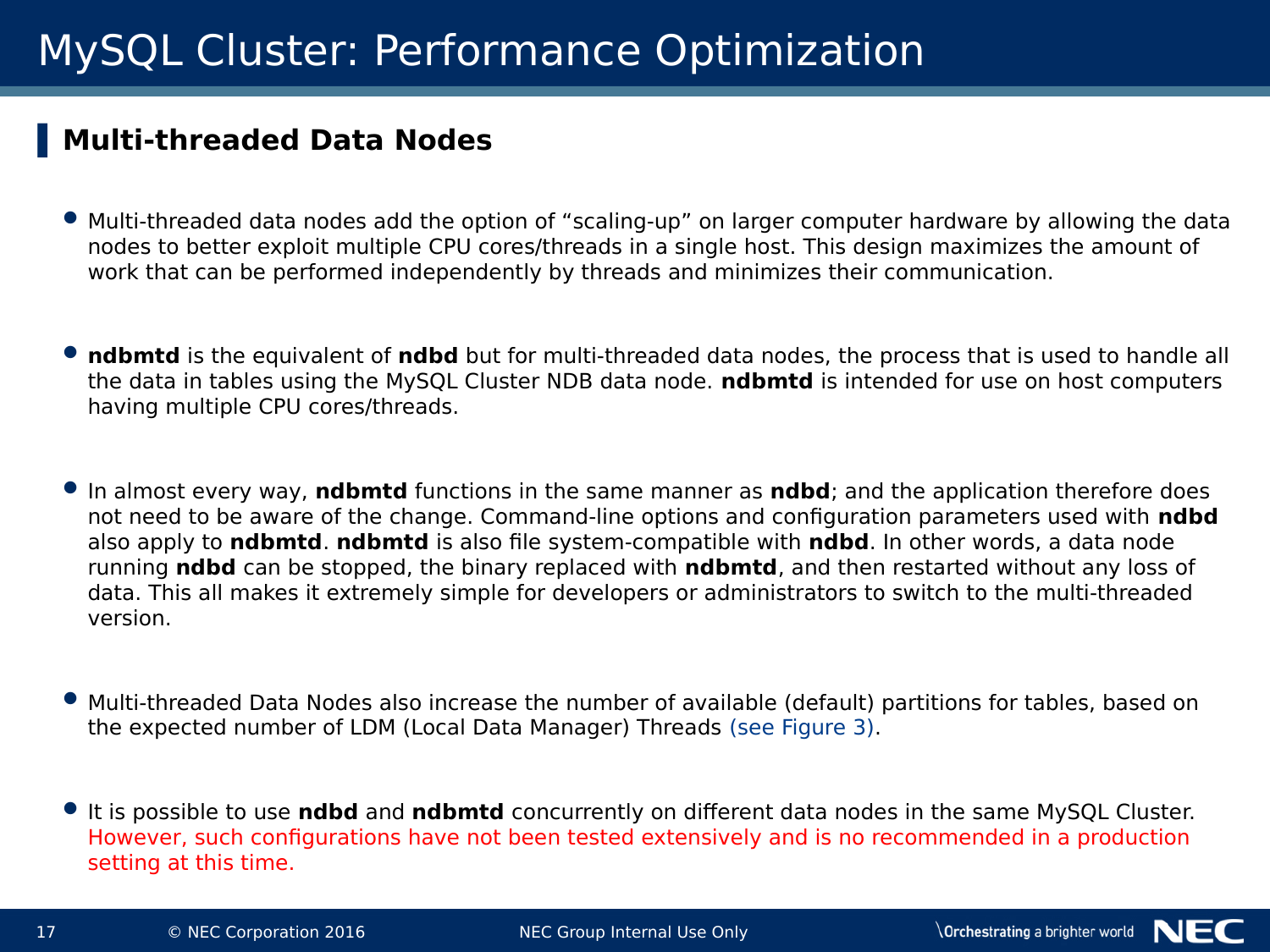

# MySQL Cluster: Performance Optimization
Multi-threaded Data Nodes

Multi-threaded data nodes add the option of “scaling-up” on larger computer hardware by allowing the data nodes to better exploit multiple CPU cores/threads in a single host. This design maximizes the amount of work that can be performed independently by threads and minimizes their communication.

ndbmtd is the equivalent of ndbd but for multi-threaded data nodes, the process that is used to handle all the data in tables using the MySQL Cluster NDB data node. ndbmtd is intended for use on host computers having multiple CPU cores/threads.

In almost every way, ndbmtd functions in the same manner as ndbd; and the application therefore does not need to be aware of the change. Command-line options and configuration parameters used with ndbd also apply to ndbmtd. ndbmtd is also file system-compatible with ndbd. In other words, a data node running ndbd can be stopped, the binary replaced with ndbmtd, and then restarted without any loss of data. This all makes it extremely simple for developers or administrators to switch to the multi-threaded version.

Multi-threaded Data Nodes also increase the number of available (default) partitions for tables, based on the expected number of LDM (Local Data Manager) Threads (see Figure 3).

It is possible to use ndbd and ndbmtd concurrently on different data nodes in the same MySQL Cluster. However, such configurations have not been tested extensively and is no recommended in a production setting at this time.